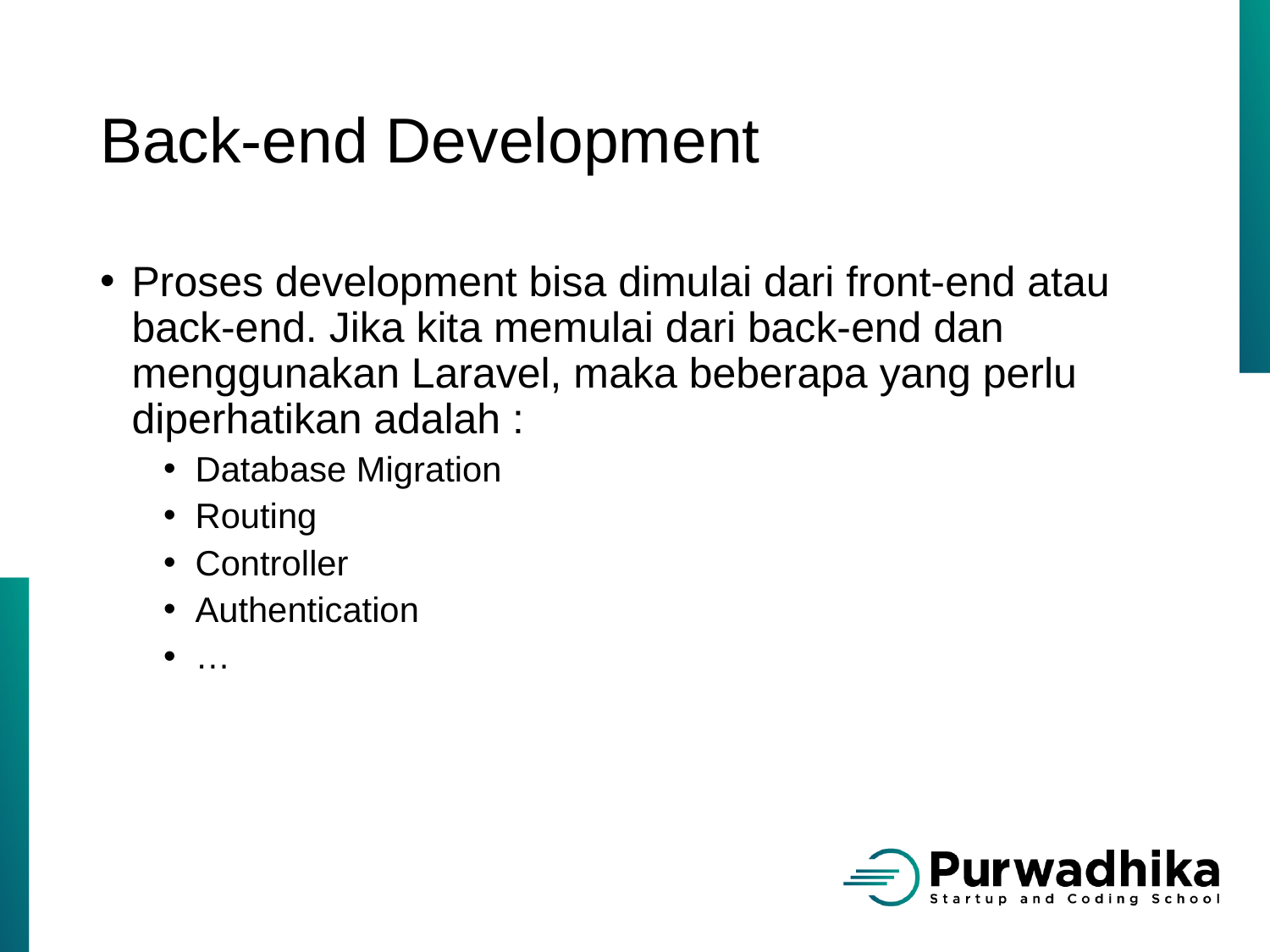

# Back-end Development
Proses development bisa dimulai dari front-end atau back-end. Jika kita memulai dari back-end dan menggunakan Laravel, maka beberapa yang perlu diperhatikan adalah :
Database Migration
Routing
Controller
Authentication
…